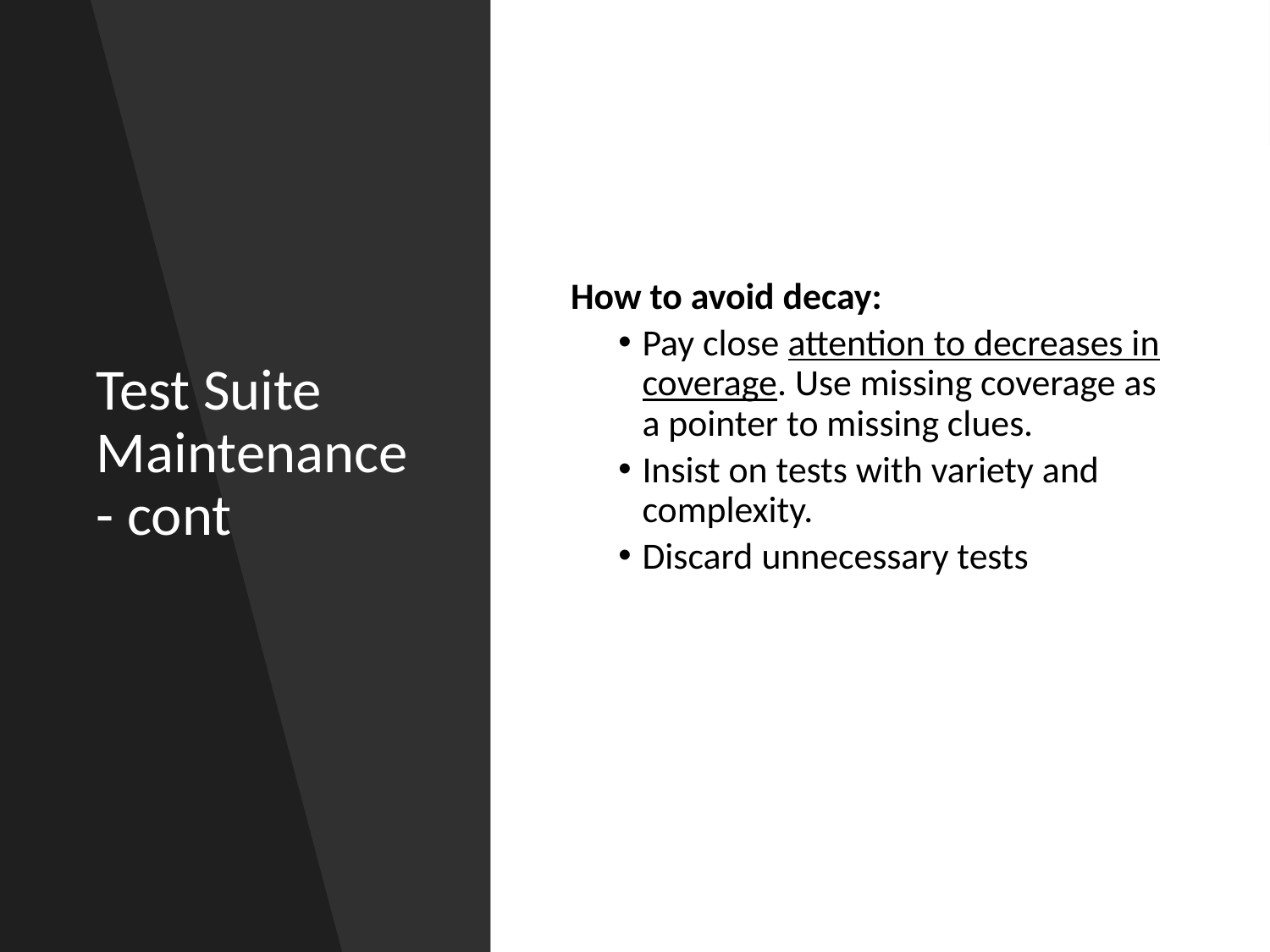

# Test Suite Maintenance - cont
How to avoid decay:
Pay close attention to decreases in coverage. Use missing coverage as a pointer to missing clues.
Insist on tests with variety and complexity.
Discard unnecessary tests